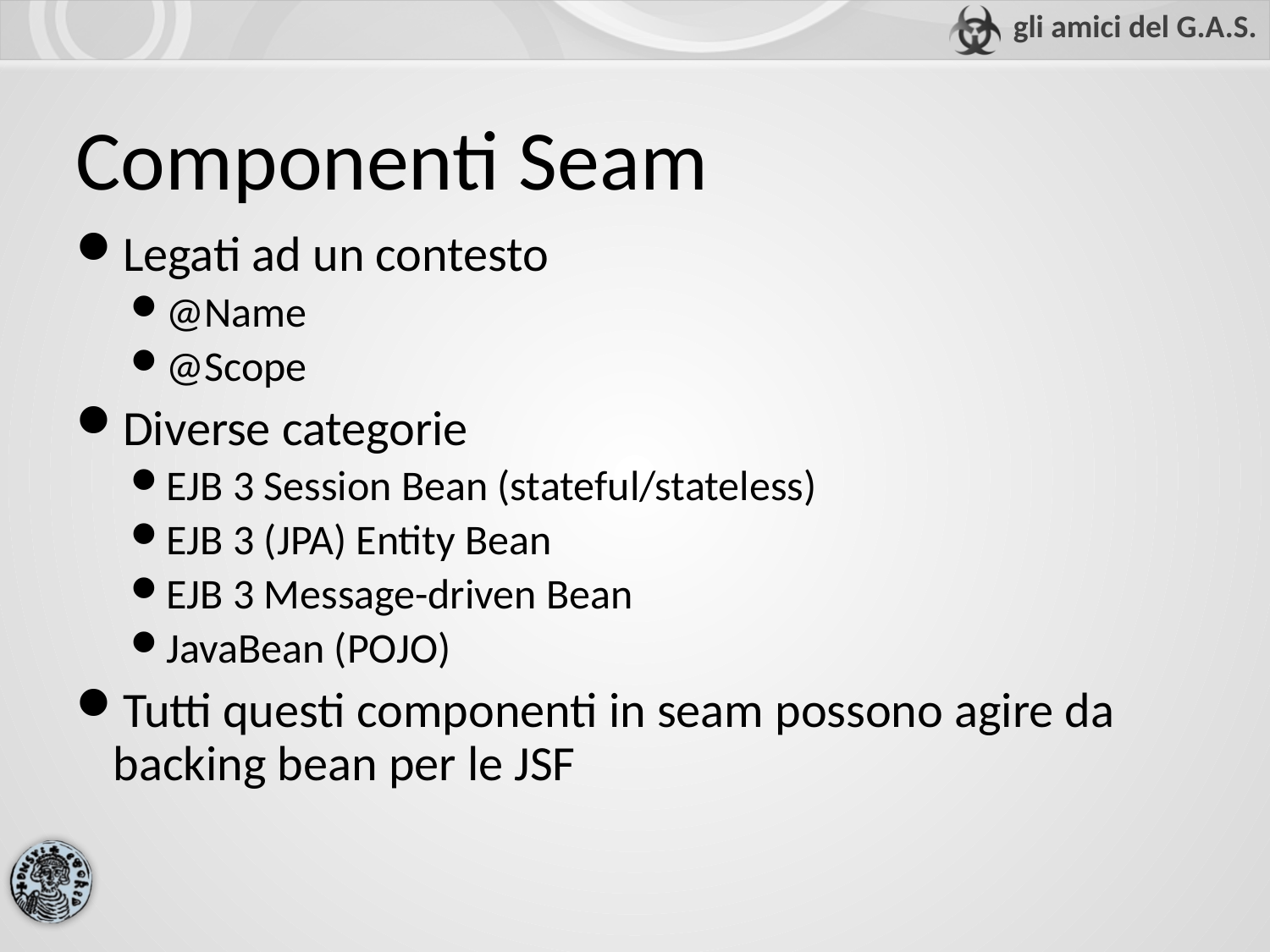

Componenti Seam
Legati ad un contesto
@Name
@Scope
Diverse categorie
EJB 3 Session Bean (stateful/stateless)
EJB 3 (JPA) Entity Bean
EJB 3 Message-driven Bean
JavaBean (POJO)
Tutti questi componenti in seam possono agire da backing bean per le JSF